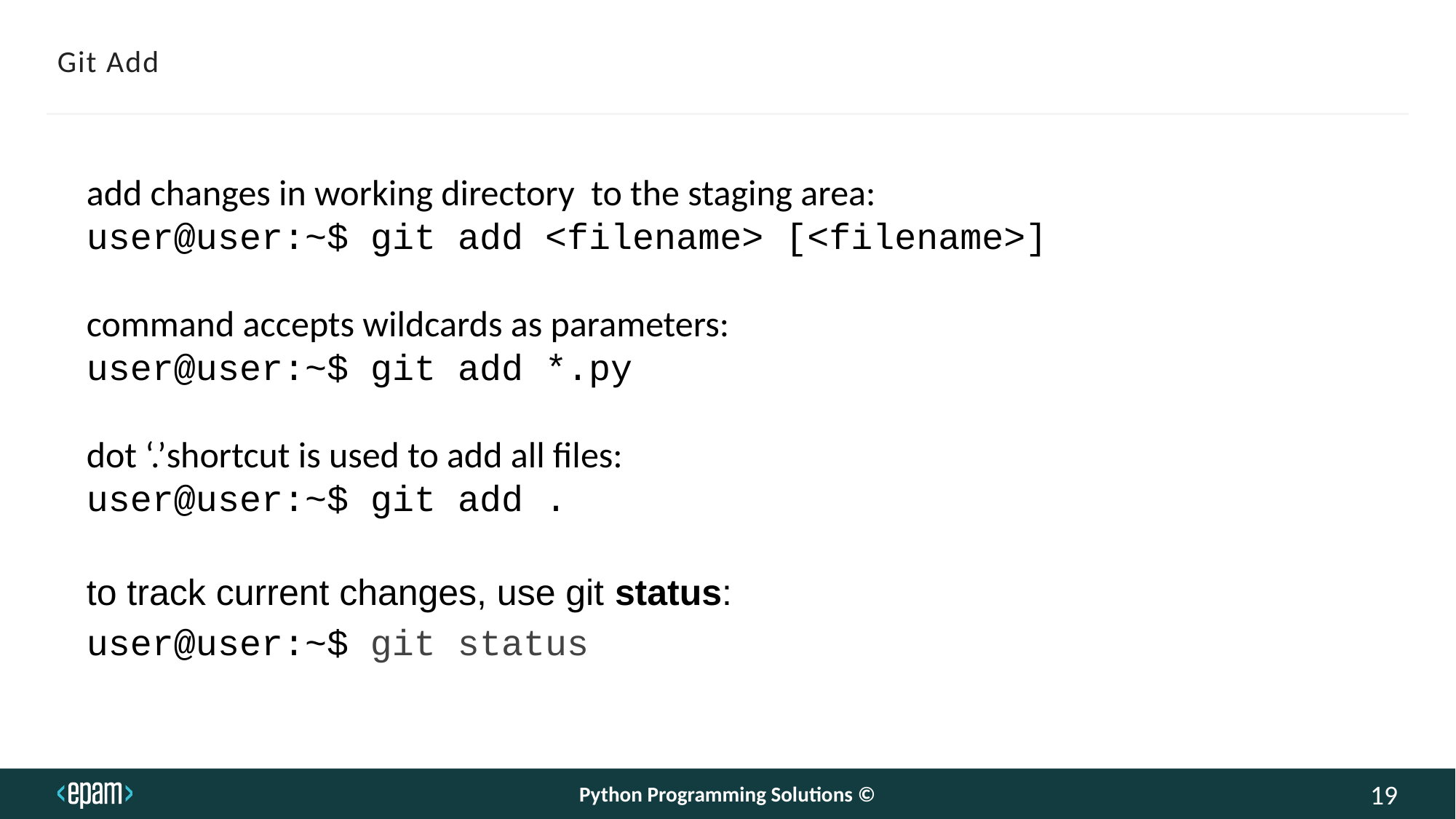

# Git Add
add changes in working directory  to the staging area:
user@user:~$ git add <filename> [<filename>]

command accepts wildcards as parameters:
user@user:~$ git add *.py

dot ‘.’shortcut is used to add all files:
user@user:~$ git add .

to track current changes, use git status:
user@user:~$ git status
Python Programming Solutions ©
19